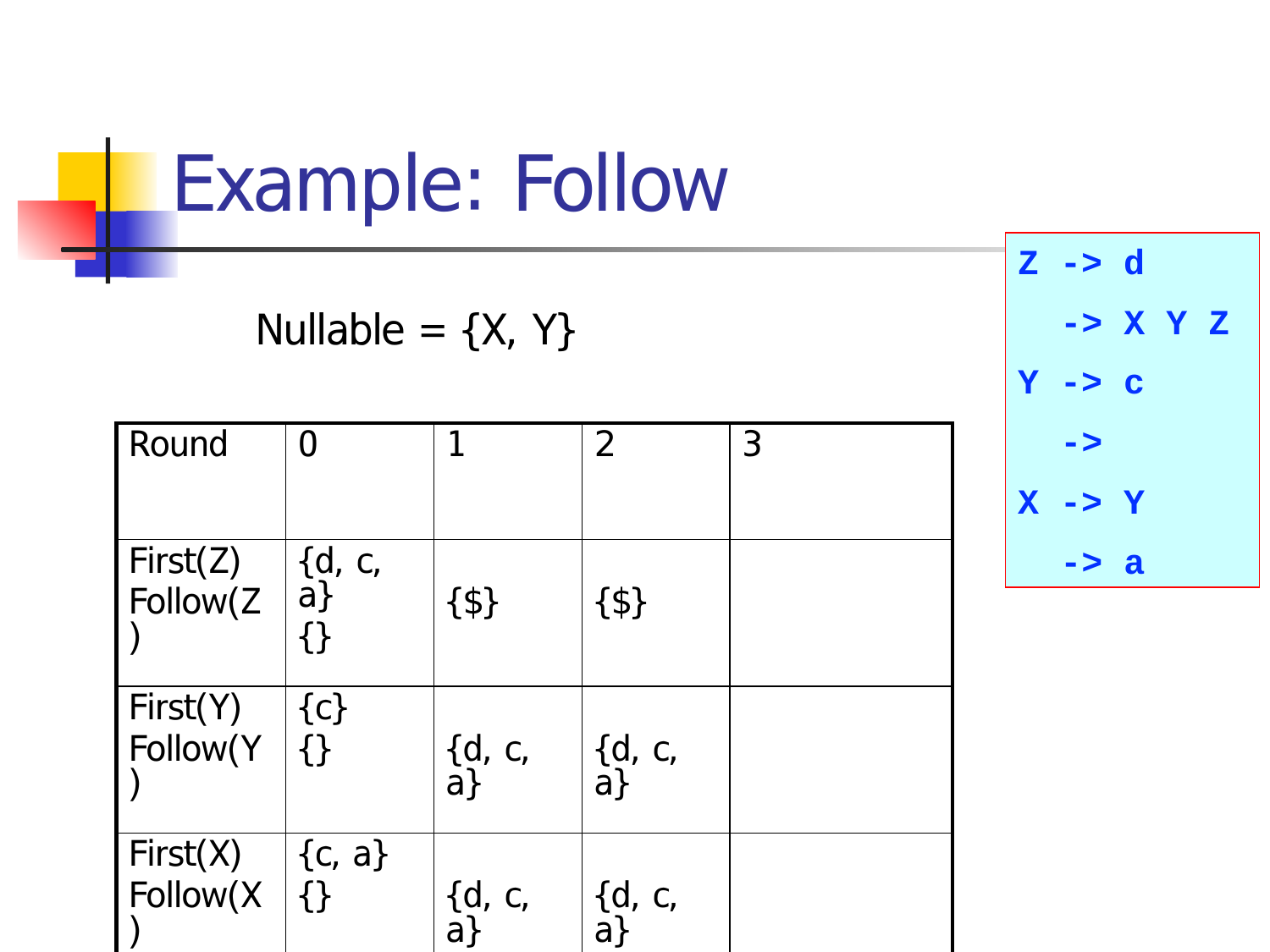

# Example: Follow
Z -> d
  -> X Y Z
Y -> c
  ->
X -> Y
  -> a
Nullable = {X, Y}
| Round | 0 | 1 | 2 | 3 |
| --- | --- | --- | --- | --- |
| First(Z) Follow(Z) | {d, c, a} {} | {$} | {$} |  |
| First(Y) Follow(Y) | {c} {} | {d, c, a} | {d, c, a} |  |
| First(X) Follow(X) | {c, a} {} | {d, c, a} | {d, c, a} |  |